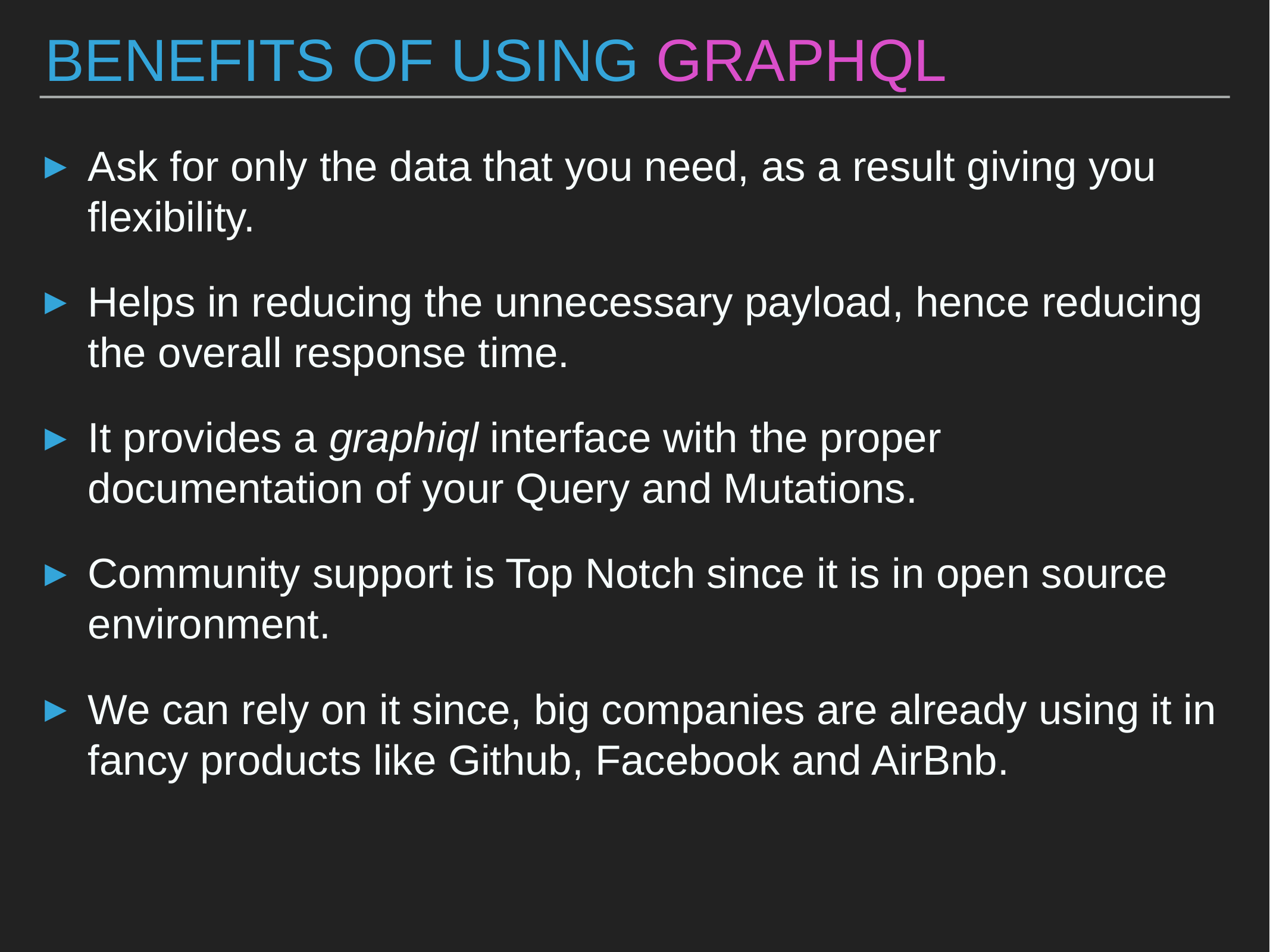

# Benefits of using graphql
Ask for only the data that you need, as a result giving you flexibility.
Helps in reducing the unnecessary payload, hence reducing the overall response time.
It provides a graphiql interface with the proper documentation of your Query and Mutations.
Community support is Top Notch since it is in open source environment.
We can rely on it since, big companies are already using it in fancy products like Github, Facebook and AirBnb.